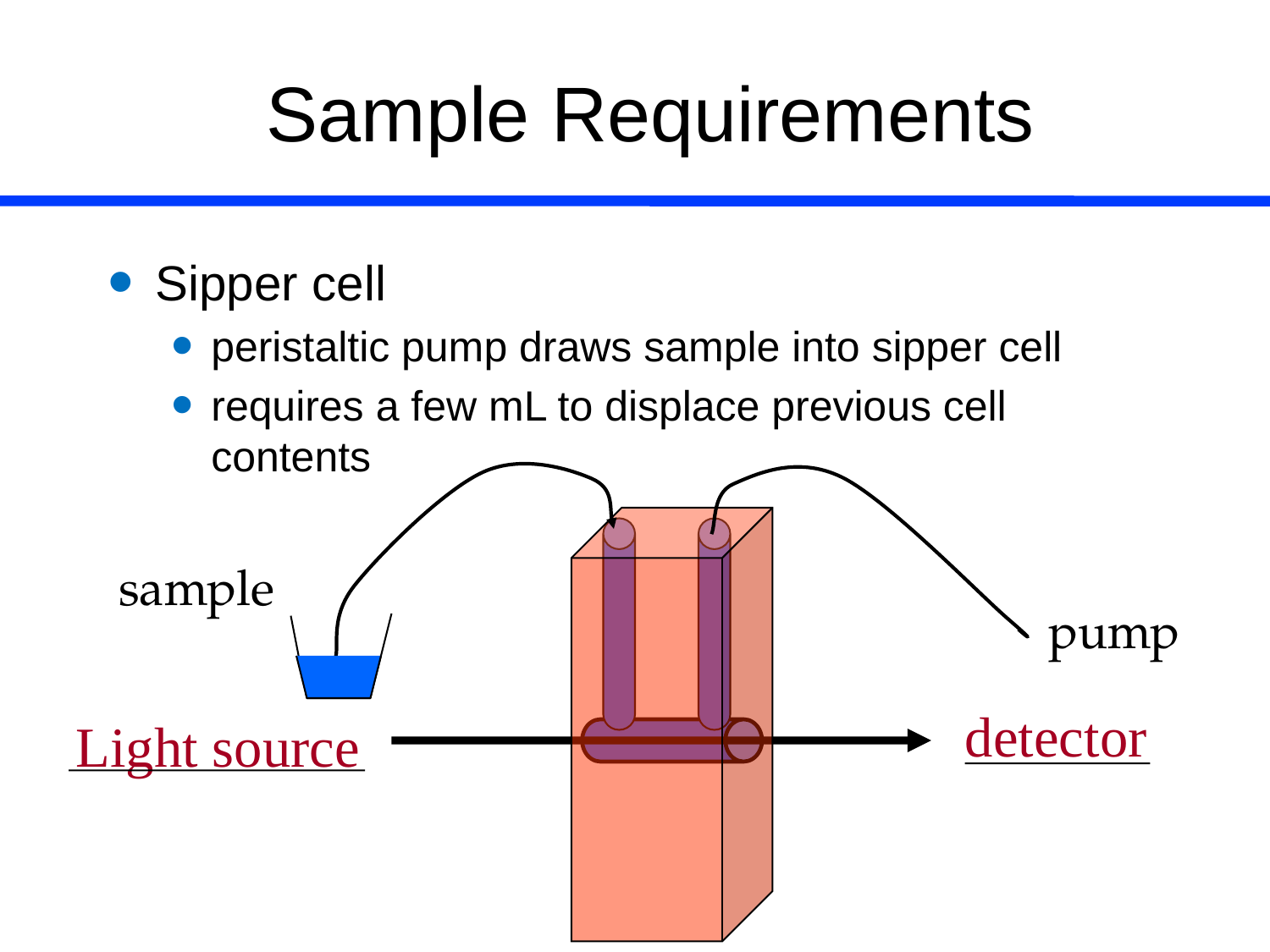

# Sample Requirements
Sipper cell
peristaltic pump draws sample into sipper cell
requires a few mL to displace previous cell contents

sample
pump

detector
Light source